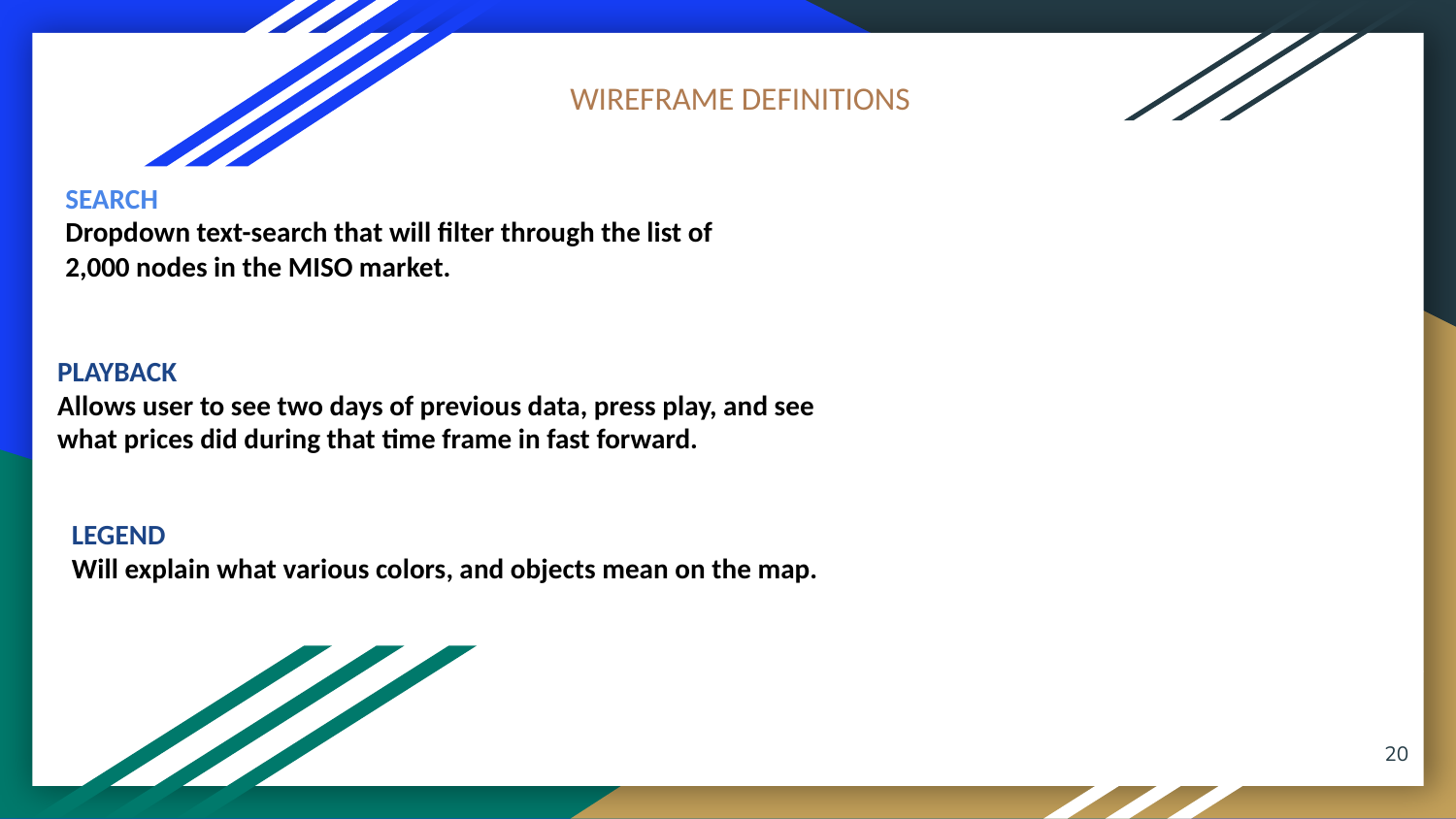

WIREFRAME DEFINITIONS
SEARCH
Dropdown text-search that will filter through the list of 2,000 nodes in the MISO market.
PLAYBACK
Allows user to see two days of previous data, press play, and see what prices did during that time frame in fast forward.
LEGEND
Will explain what various colors, and objects mean on the map.
20